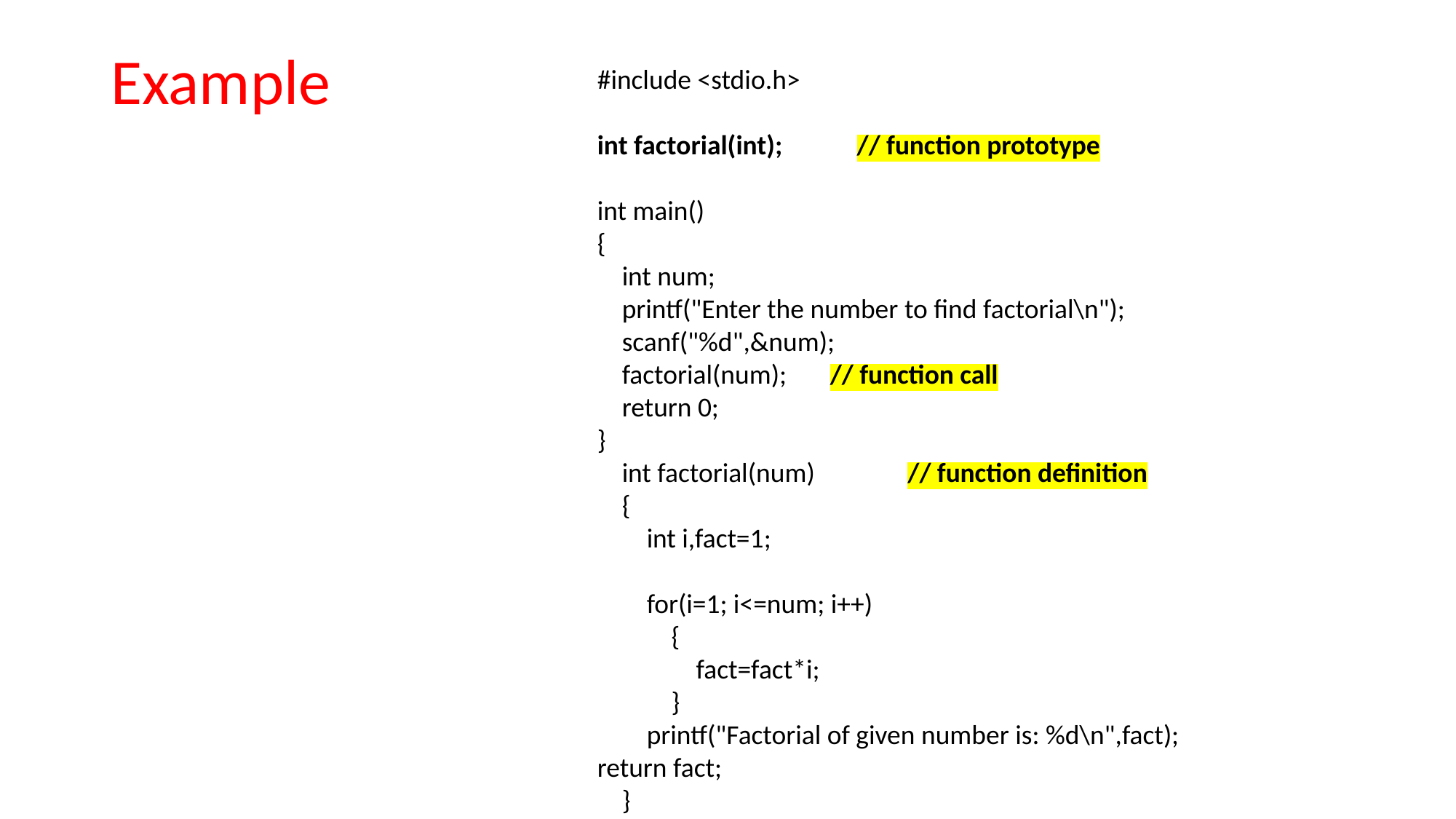

Example
#include <stdio.h>

int factorial(int);            // function prototype

int main()
{
    int num;
    printf("Enter the number to find factorial\n");
    scanf("%d",&num);
    factorial(num);       // function call
    return 0;
}
    int factorial(num)               // function definition
    {
        int i,fact=1;

        for(i=1; i<=num; i++)
            {
                fact=fact*i;
            }
        printf("Factorial of given number is: %d\n",fact); return fact;
    }